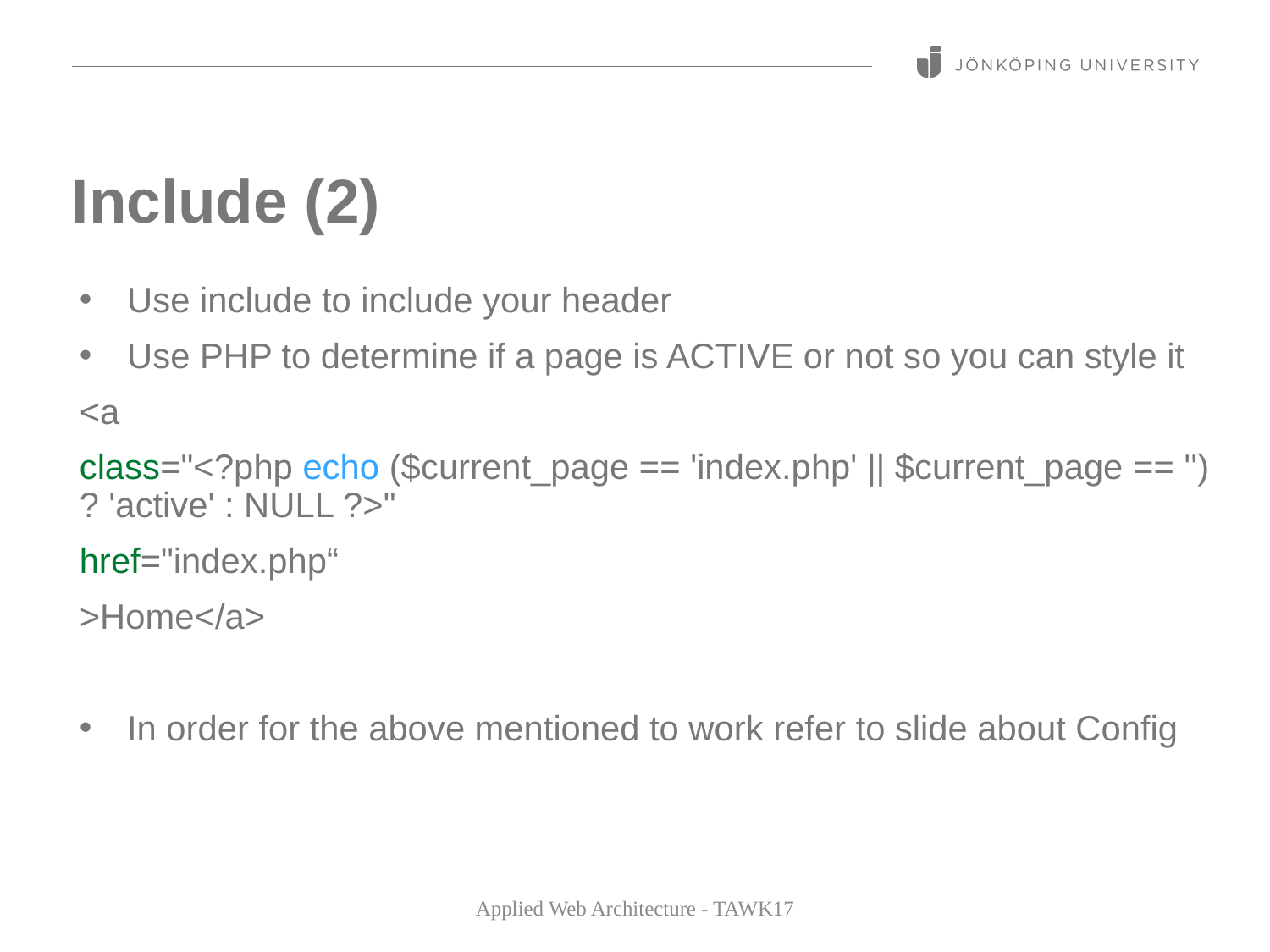

# Include (2)
Use include to include your header
Use PHP to determine if a page is ACTIVE or not so you can style it
<a
class="<?php echo ($current_page == 'index.php' || $current_page == '') ? 'active' : NULL ?>"
href="index.php“
>Home</a>

In order for the above mentioned to work refer to slide about Config
Applied Web Architecture - TAWK17